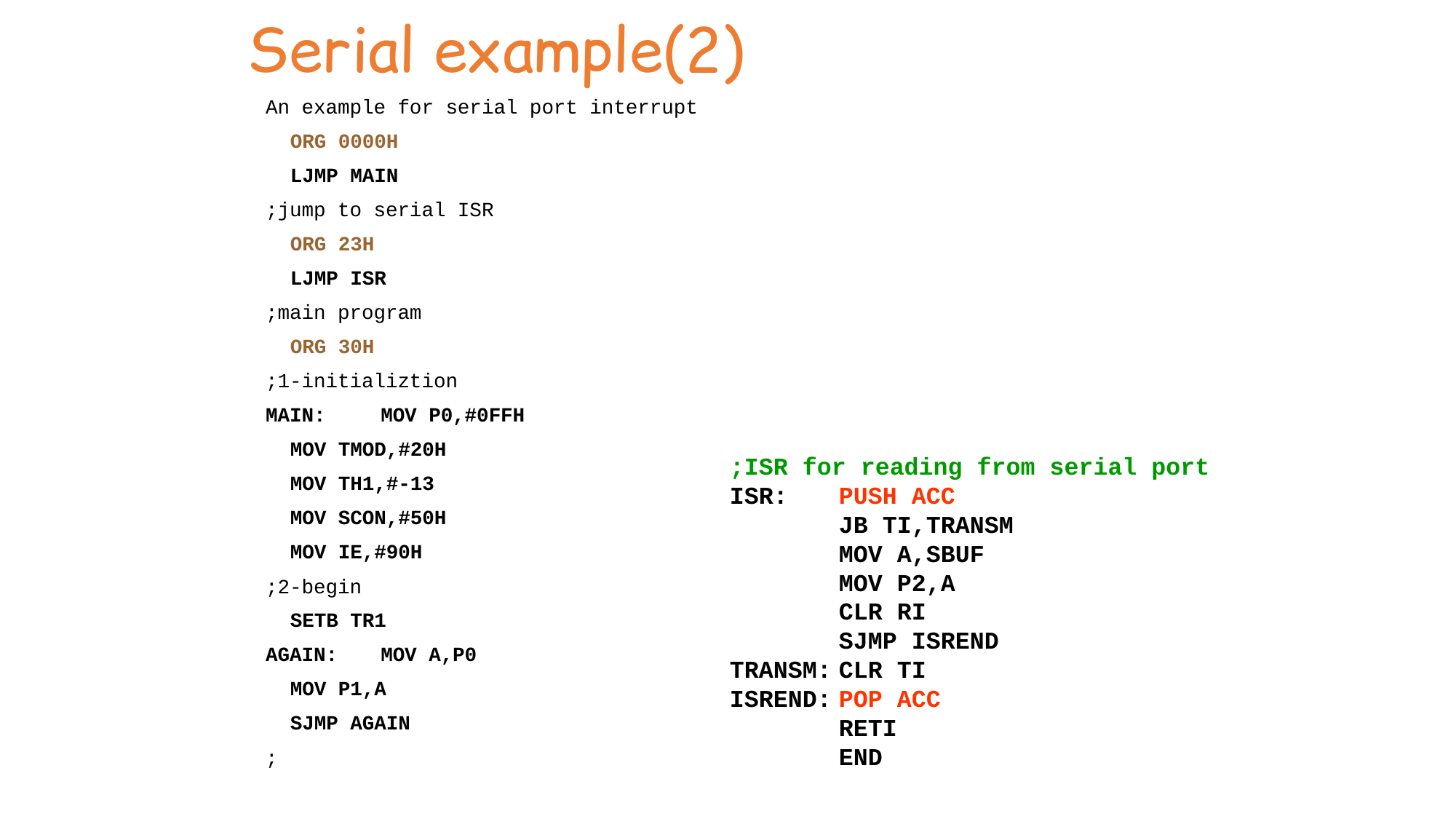

# Serial example(2)
An example for serial port interrupt
		ORG 0000H
		LJMP MAIN
;jump to serial ISR
		ORG 23H
		LJMP ISR
;main program
		ORG 30H
;1-initializtion
MAIN:	MOV P0,#0FFH
		MOV TMOD,#20H
		MOV TH1,#-13
		MOV SCON,#50H
		MOV IE,#90H
;2-begin
		SETB TR1
AGAIN:	MOV A,P0
		MOV P1,A
		SJMP AGAIN
;
;ISR for reading from serial port
ISR:	PUSH ACC
	JB TI,TRANSM
	MOV A,SBUF
	MOV P2,A
	CLR RI
	SJMP ISREND
TRANSM:	CLR TI
ISREND:	POP ACC
	RETI
	END